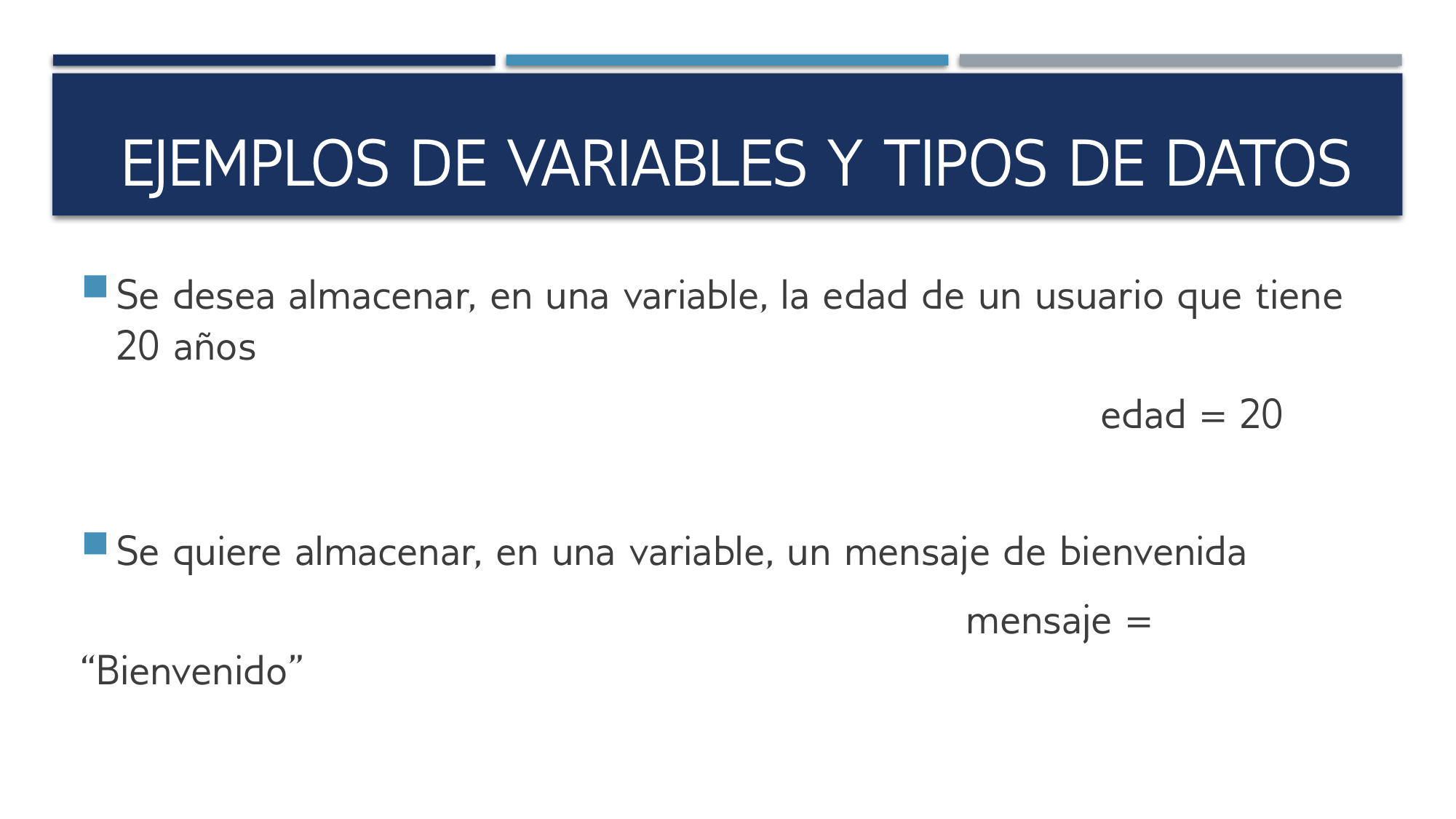

# Ejemplos de variables y tipos de datos
Se desea almacenar, en una variable, la edad de un usuario que tiene 20 años
									   edad = 20

Se quiere almacenar, en una variable, un mensaje de bienvenida
								 mensaje = “Bienvenido”